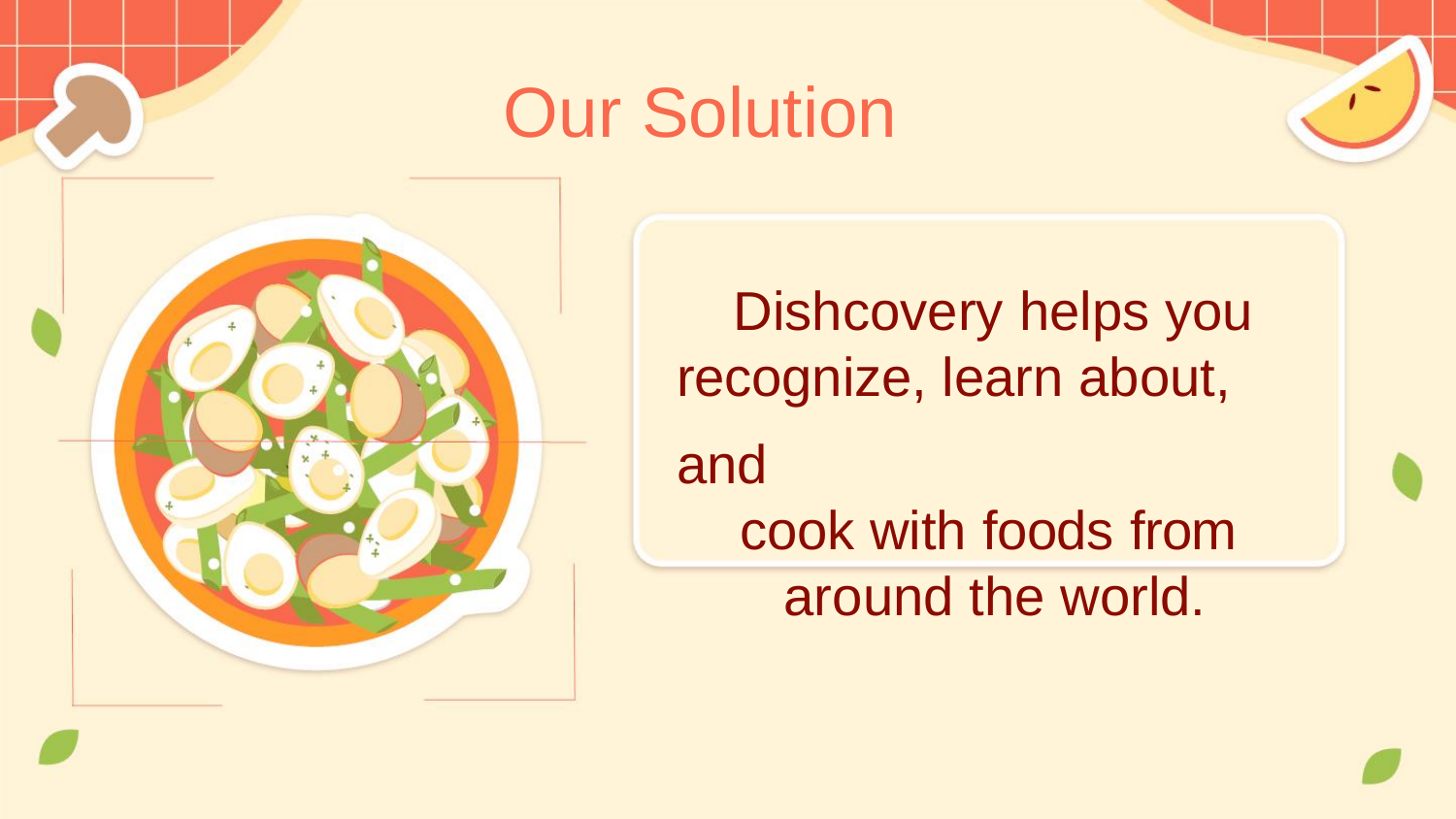

Our Solution
Dishcovery helps you
recognize, learn about, and
cook with foods from
around the world.